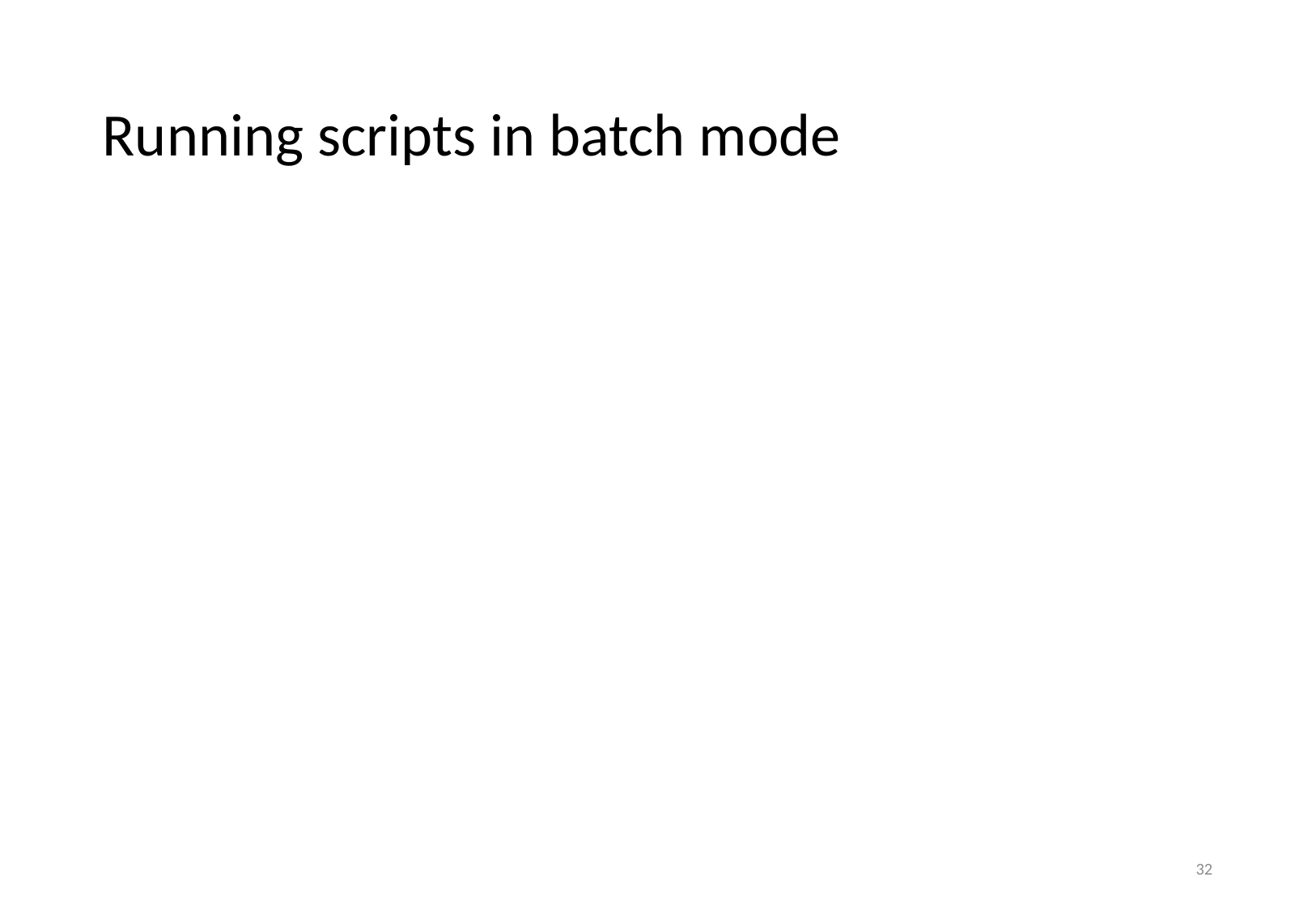

# Running scripts in batch mode

32